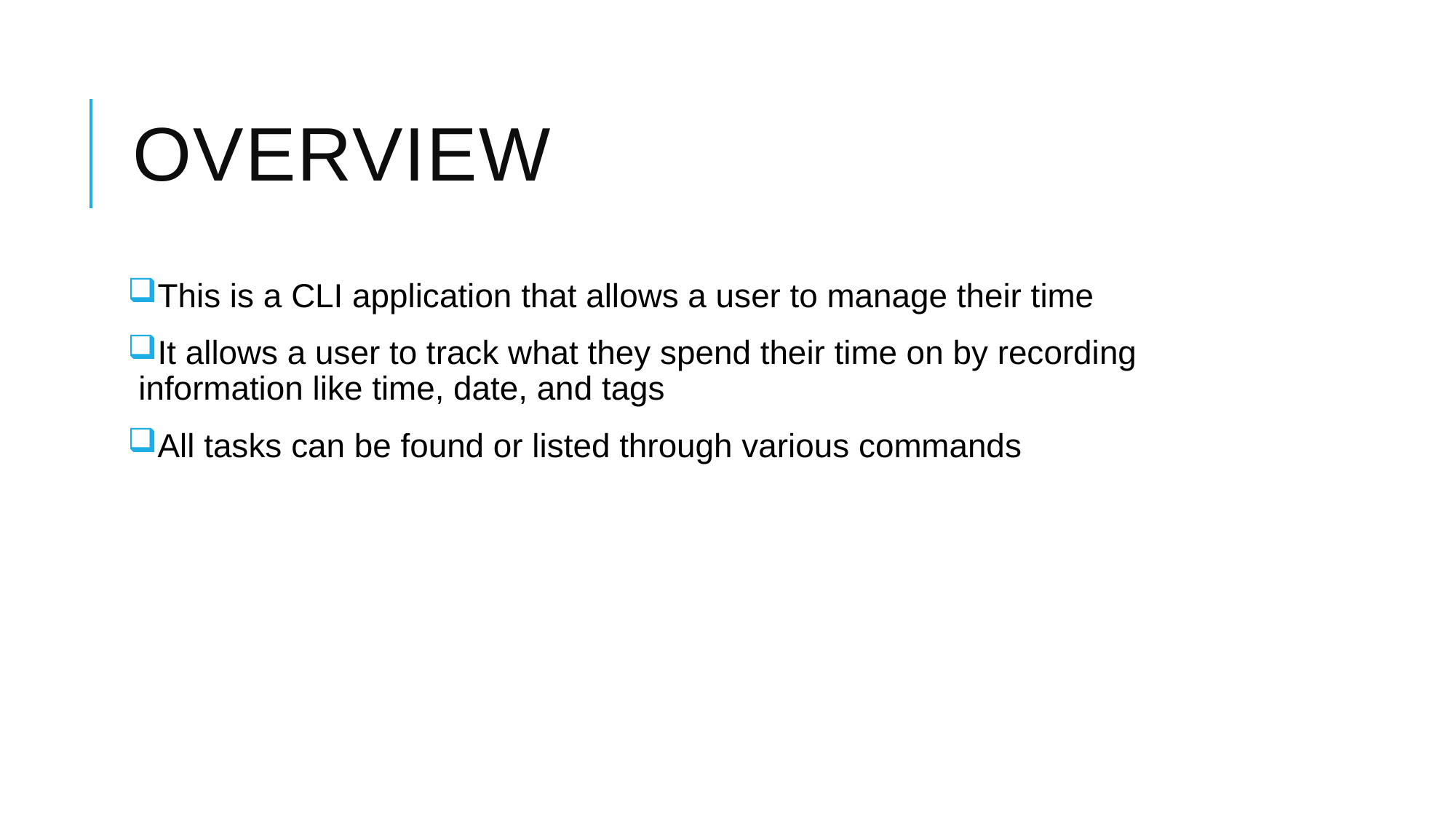

# Overview
This is a CLI application that allows a user to manage their time
It allows a user to track what they spend their time on by recording information like time, date, and tags
All tasks can be found or listed through various commands